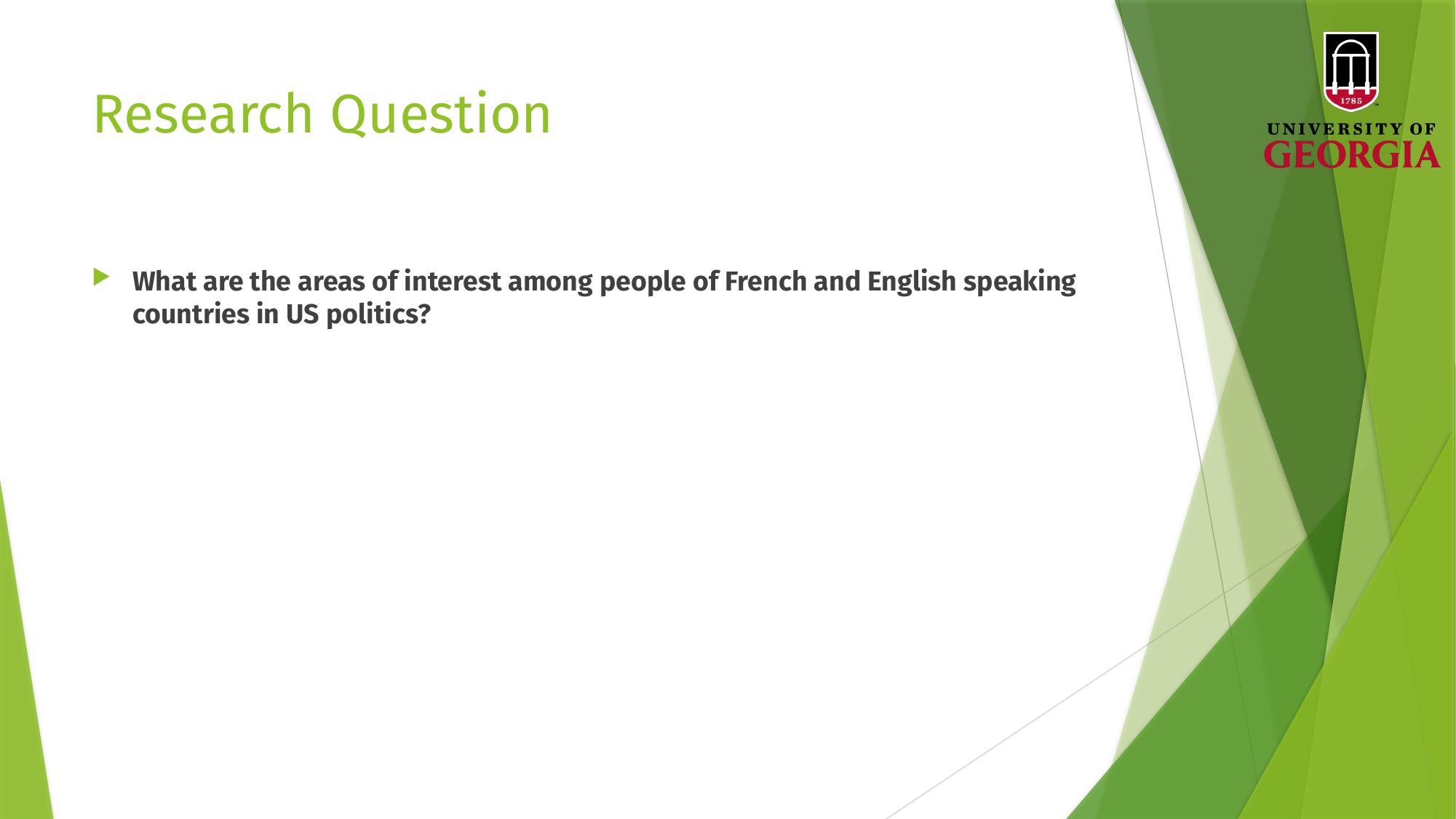

# Research Question
What are the areas of interest among people of French and English speaking countries in US politics?